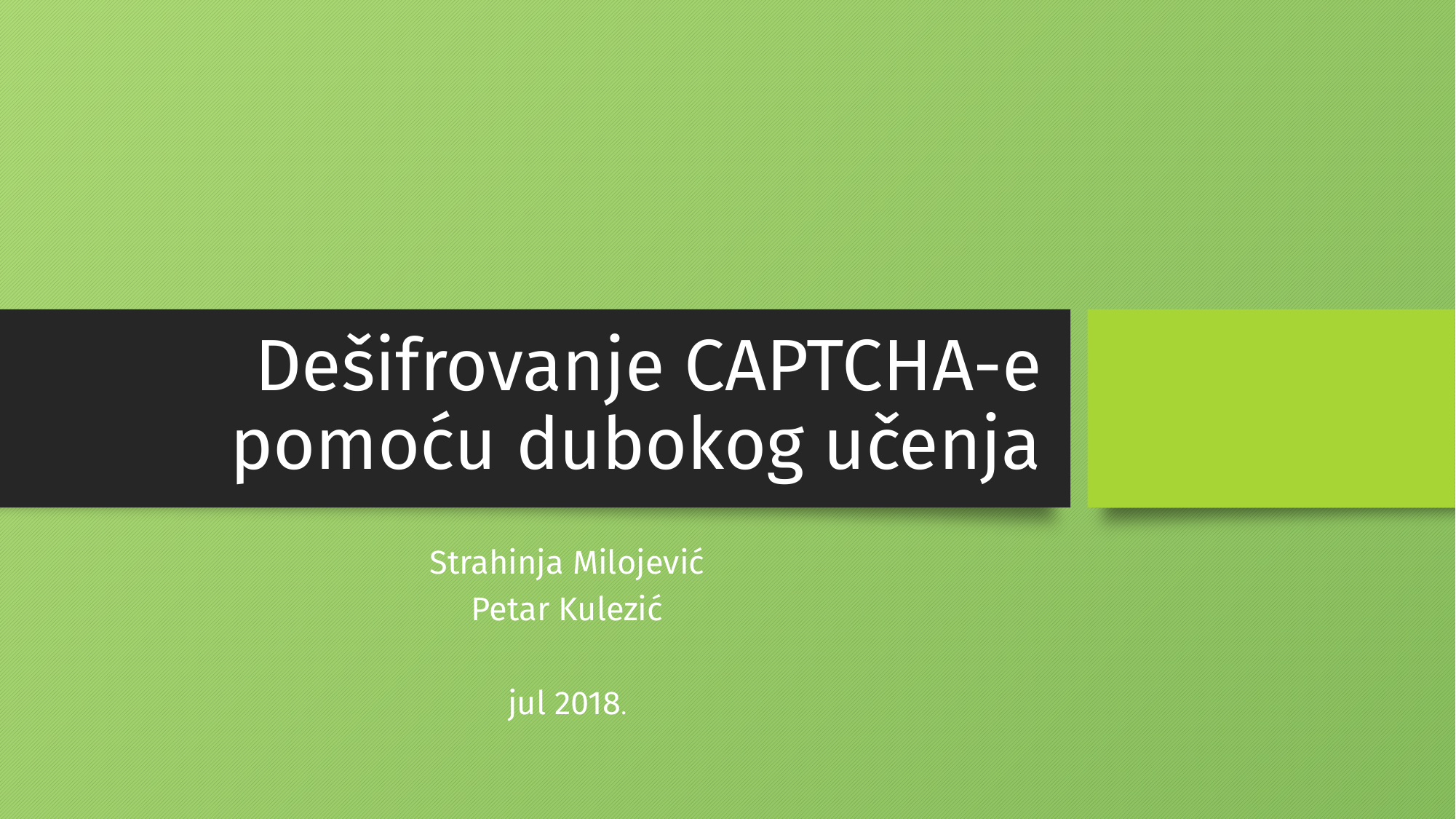

# Dešifrovanje CAPTCHA-e pomoću dubokog učenja
Strahinja Milojević
Petar Kulezić

jul 2018.